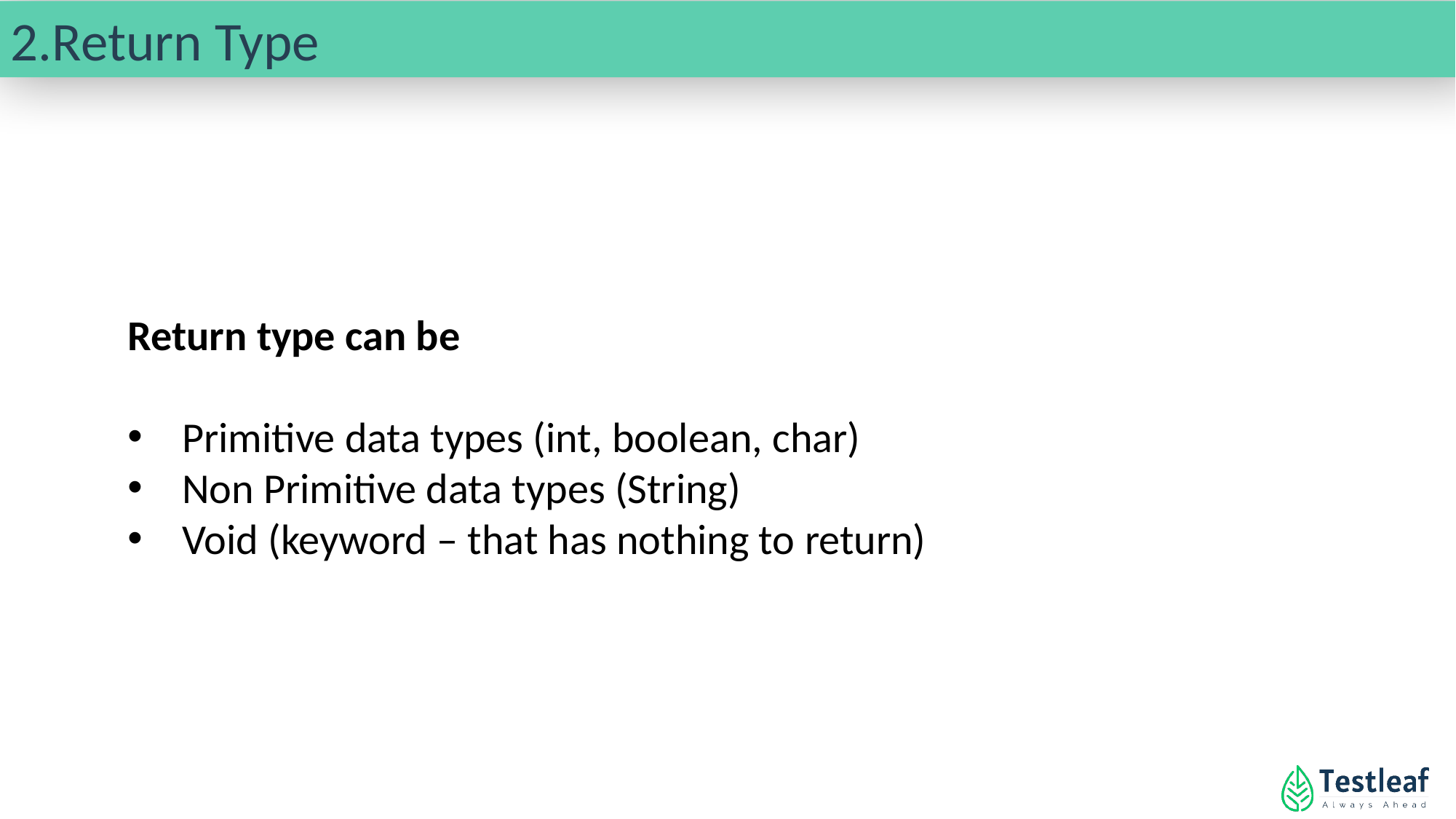

2.Return Type
Return type can be

Primitive data types (int, boolean, char)
Non Primitive data types (String)
Void (keyword – that has nothing to return)